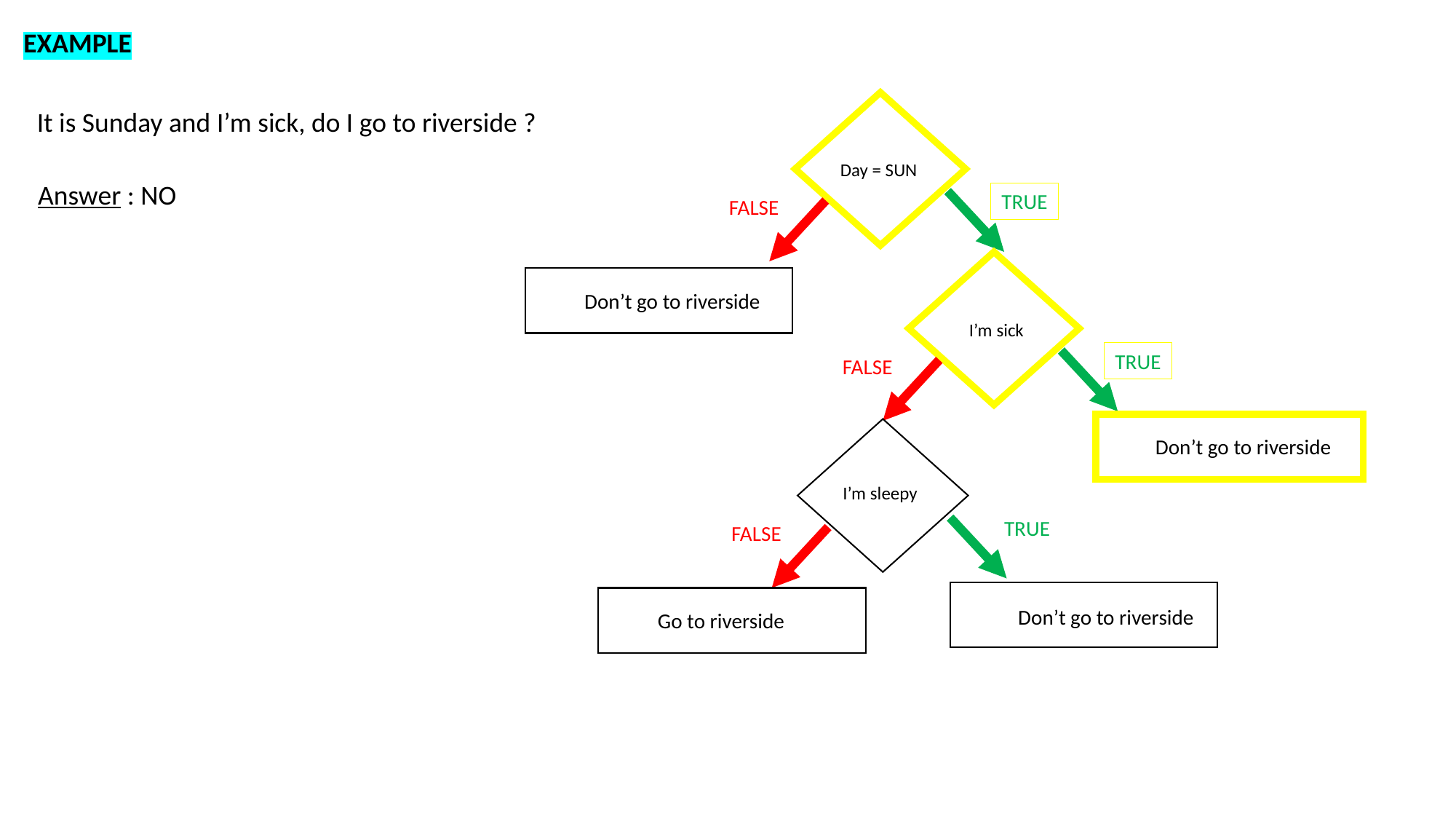

EXAMPLE

It is Sunday and I’m sick, do I go to riverside ?
Day = SUN
Answer : NO
TRUE
FALSE

Don’t go to riverside
I’m sick
TRUE
FALSE

Don’t go to riverside
I’m sleepy
TRUE
FALSE

Don’t go to riverside
Go to riverside